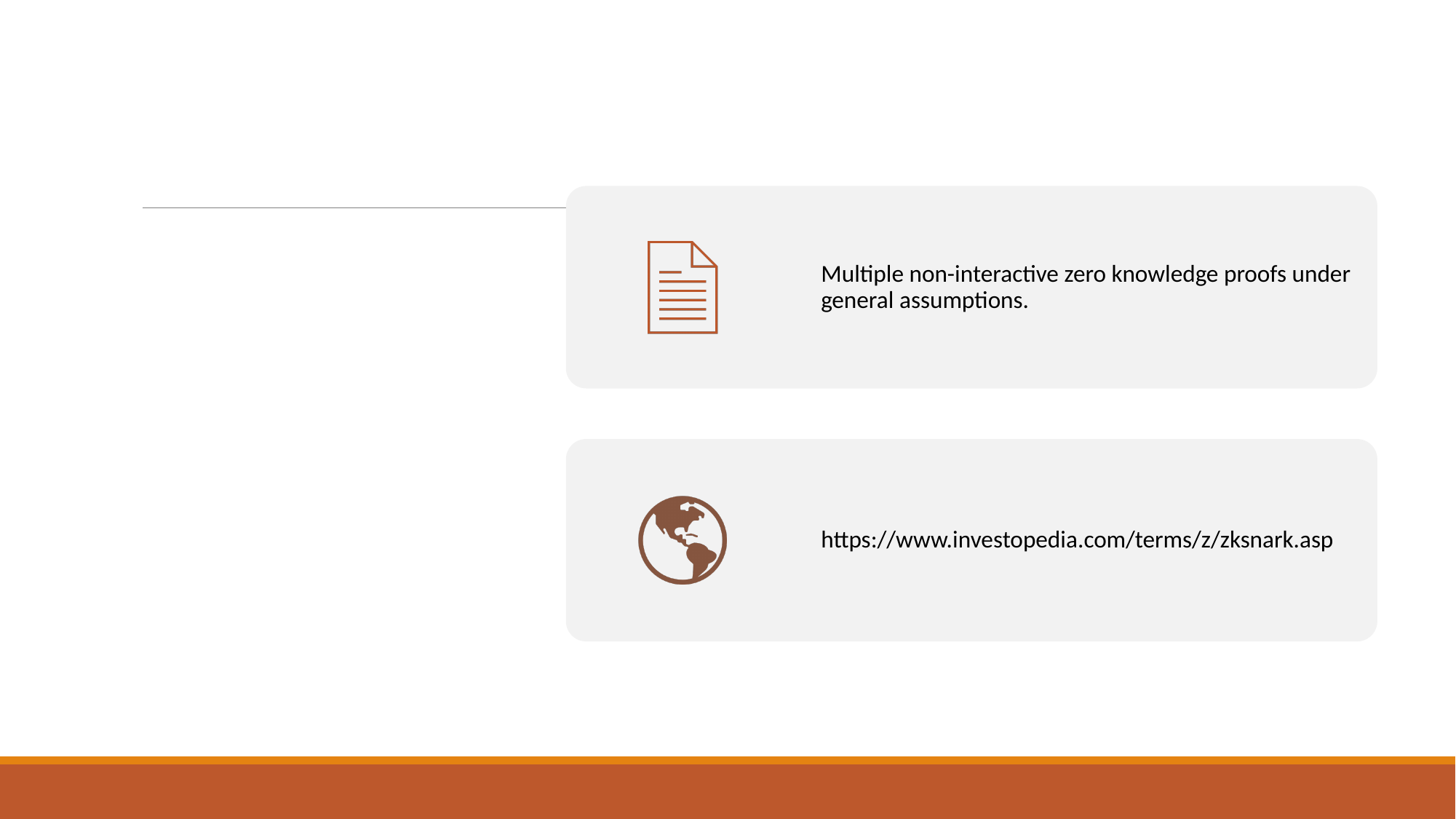

# References
Multiple non-interactive zero knowledge proofs under general assumptions.
https://www.investopedia.com/terms/z/zksnark.asp